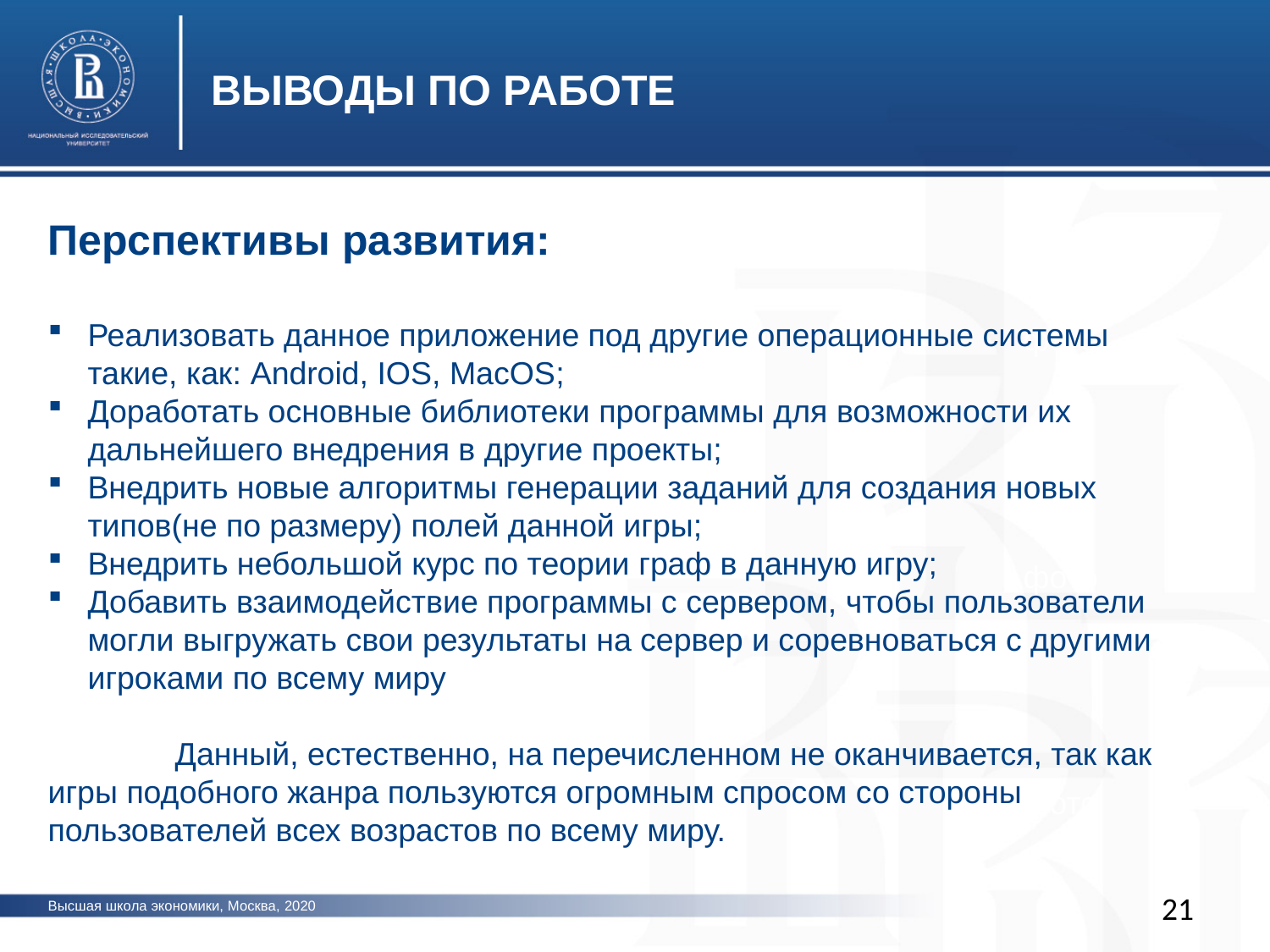

ВЫВОДЫ ПО РАБОТЕ
Перспективы развития:

Реализовать данное приложение под другие операционные системы такие, как: Android, IOS, MacOS;
Доработать основные библиотеки программы для возможности их дальнейшего внедрения в другие проекты;
Внедрить новые алгоритмы генерации заданий для создания новых типов(не по размеру) полей данной игры;
Внедрить небольшой курс по теории граф в данную игру;
Добавить взаимодействие программы с сервером, чтобы пользователи могли выгружать свои результаты на сервер и соревноваться с другими игроками по всему миру

	Данный, естественно, на перечисленном не оканчивается, так как игры подобного жанра пользуются огромным спросом со стороны пользователей всех возрастов по всему миру.
фото
фото
фото
21
Высшая школа экономики, Москва, 2020